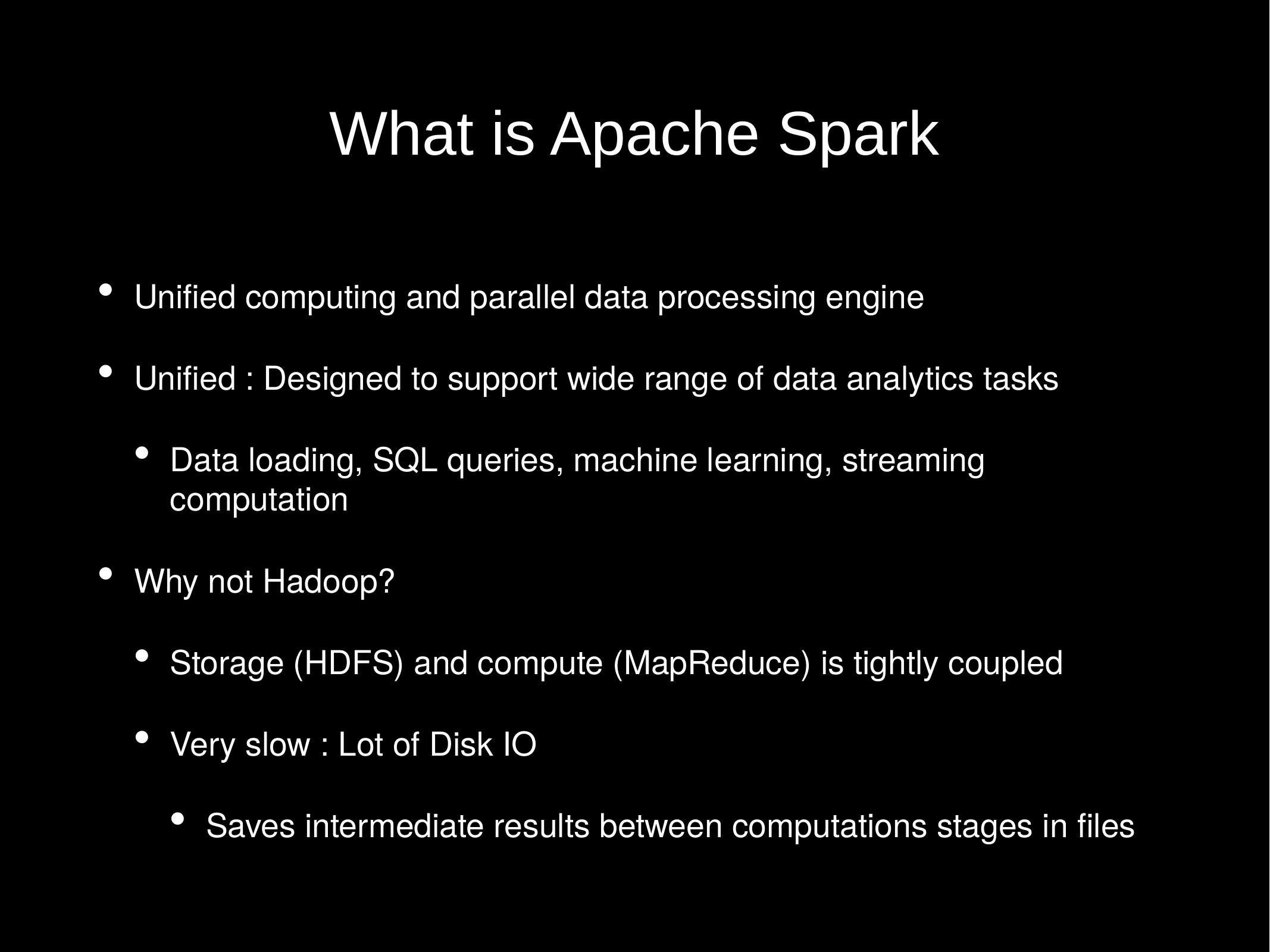

# What is Apache Spark
Unified computing and parallel data processing engine
Unified : Designed to support wide range of data analytics tasks
Data loading, SQL queries, machine learning, streaming computation
Why not Hadoop?
Storage (HDFS) and compute (MapReduce) is tightly coupled
Very slow : Lot of Disk IO
Saves intermediate results between computations stages in files